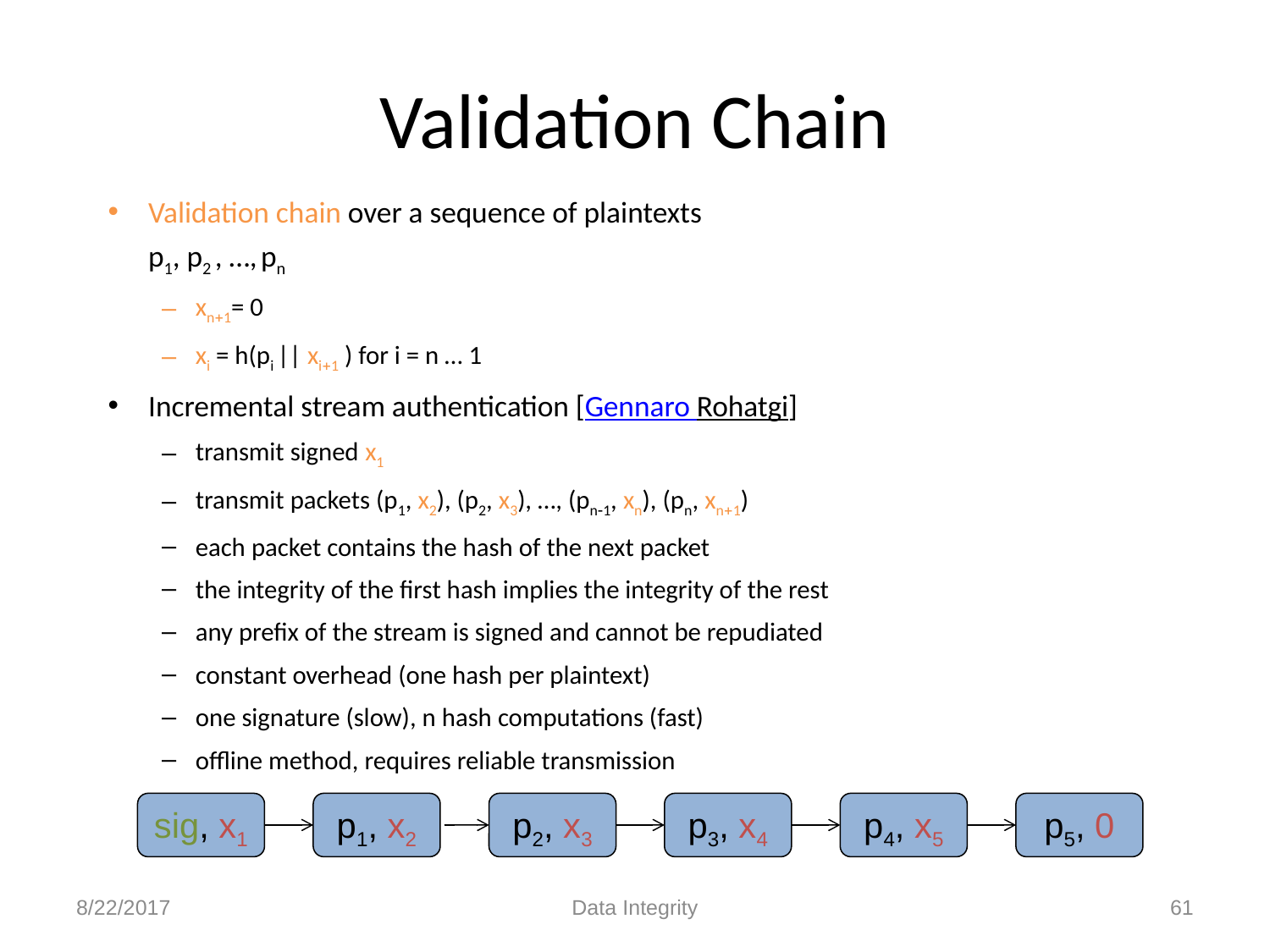

# Validation Chain
Validation chain over a sequence of plaintexts
p1, p2 , …, pn
xn+1= 0
xi = h(pi || xi+1 ) for i = n … 1
Incremental stream authentication [Gennaro Rohatgi]
transmit signed x1
transmit packets (p1, x2), (p2, x3), …, (pn−1, xn), (pn, xn+1)
each packet contains the hash of the next packet
the integrity of the first hash implies the integrity of the rest
any prefix of the stream is signed and cannot be repudiated
constant overhead (one hash per plaintext)
one signature (slow), n hash computations (fast)
offline method, requires reliable transmission
sig, x1
p1, x2
p2, x3
p3, x4
p4, x5
p5, 0
8/22/2017
Data Integrity
61